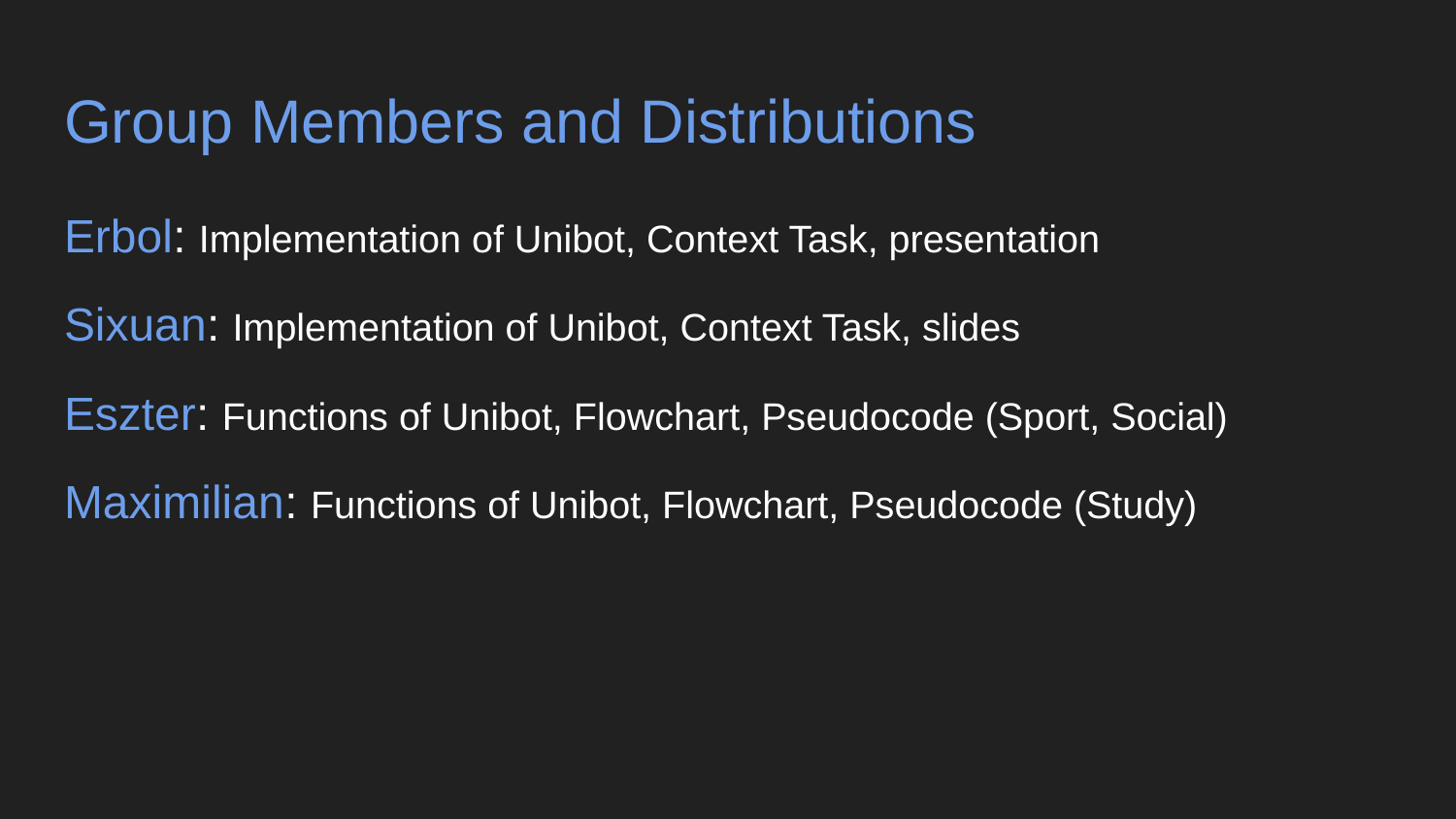

# Group Members and Distributions
Erbol: Implementation of Unibot, Context Task, presentation
Sixuan: Implementation of Unibot, Context Task, slides
Eszter: Functions of Unibot, Flowchart, Pseudocode (Sport, Social)
Maximilian: Functions of Unibot, Flowchart, Pseudocode (Study)